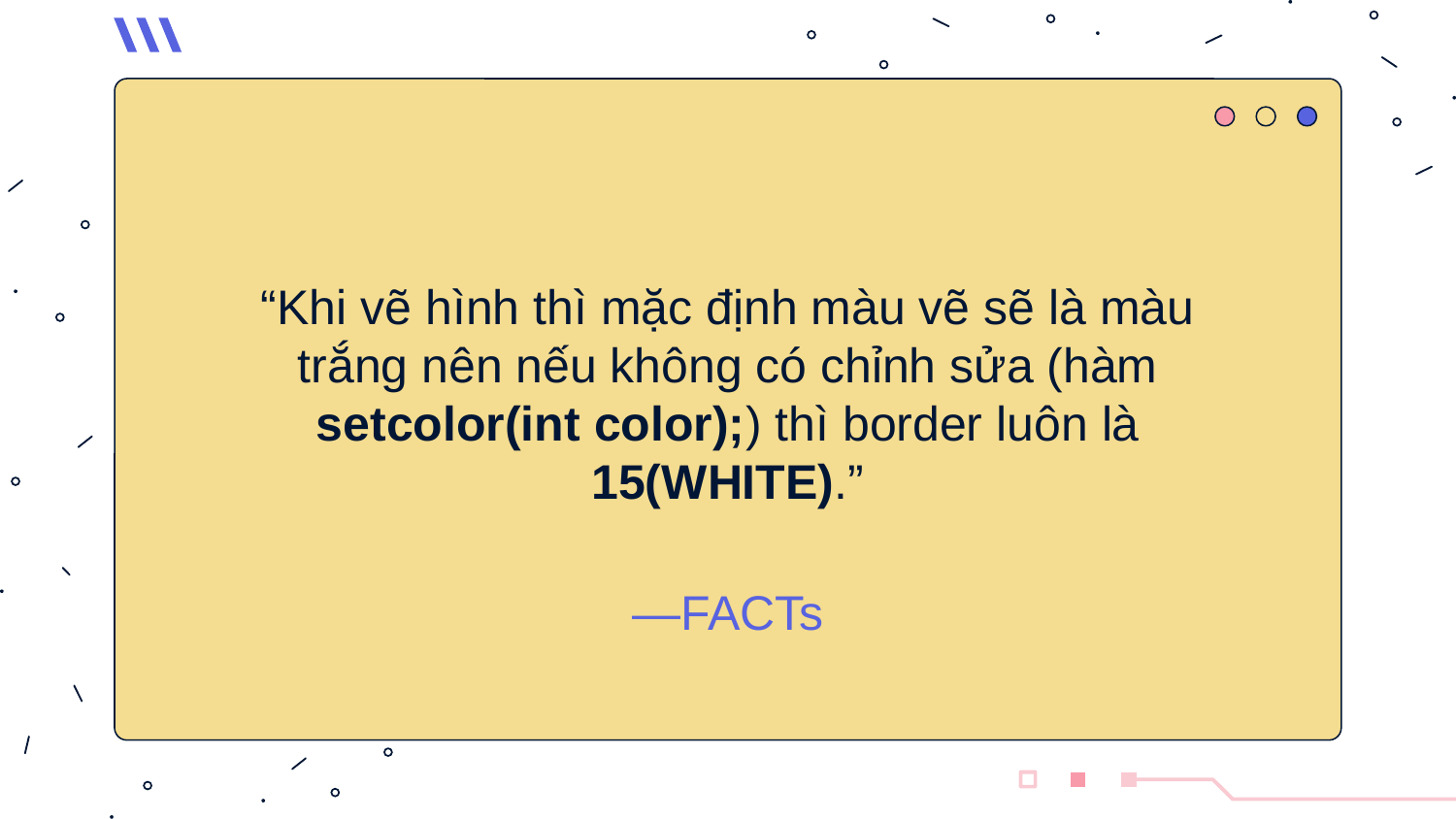

# “Khi vẽ hình thì mặc định màu vẽ sẽ là màu trắng nên nếu không có chỉnh sửa (hàm setcolor(int color);) thì border luôn là 15(WHITE).”
—FACTs